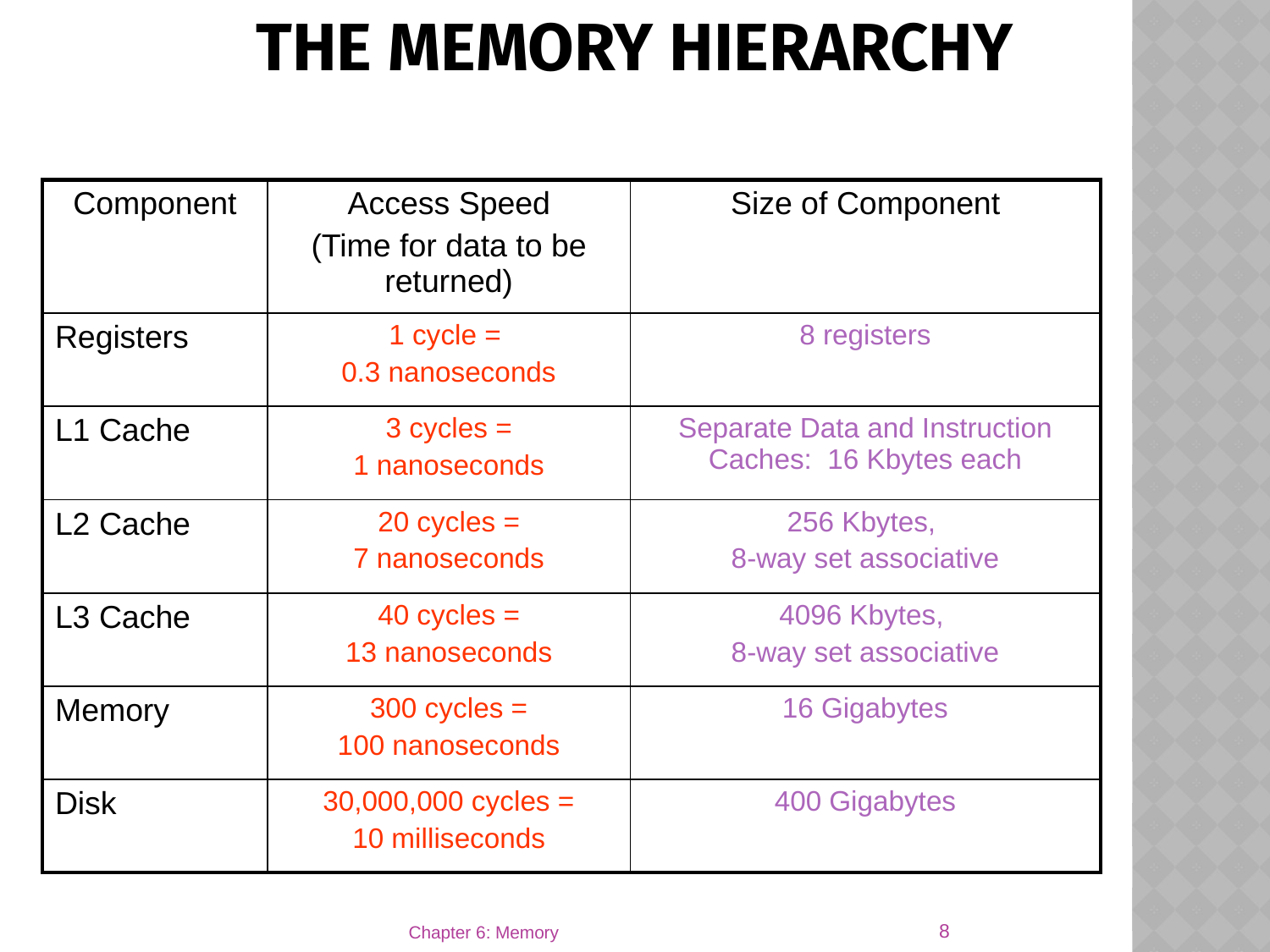

# The Memory Hierarchy
| Component | Access Speed (Time for data to be returned) | Size of Component |
| --- | --- | --- |
| Registers | 1 cycle = 0.3 nanoseconds | 8 registers |
| L1 Cache | 3 cycles = 1 nanoseconds | Separate Data and Instruction Caches: 16 Kbytes each |
| L2 Cache | 20 cycles = 7 nanoseconds | 256 Kbytes, 8-way set associative |
| L3 Cache | 40 cycles = 13 nanoseconds | 4096 Kbytes, 8-way set associative |
| Memory | 300 cycles = 100 nanoseconds | 16 Gigabytes |
| Disk | 30,000,000 cycles = 10 milliseconds | 400 Gigabytes |
8
Chapter 6: Memory